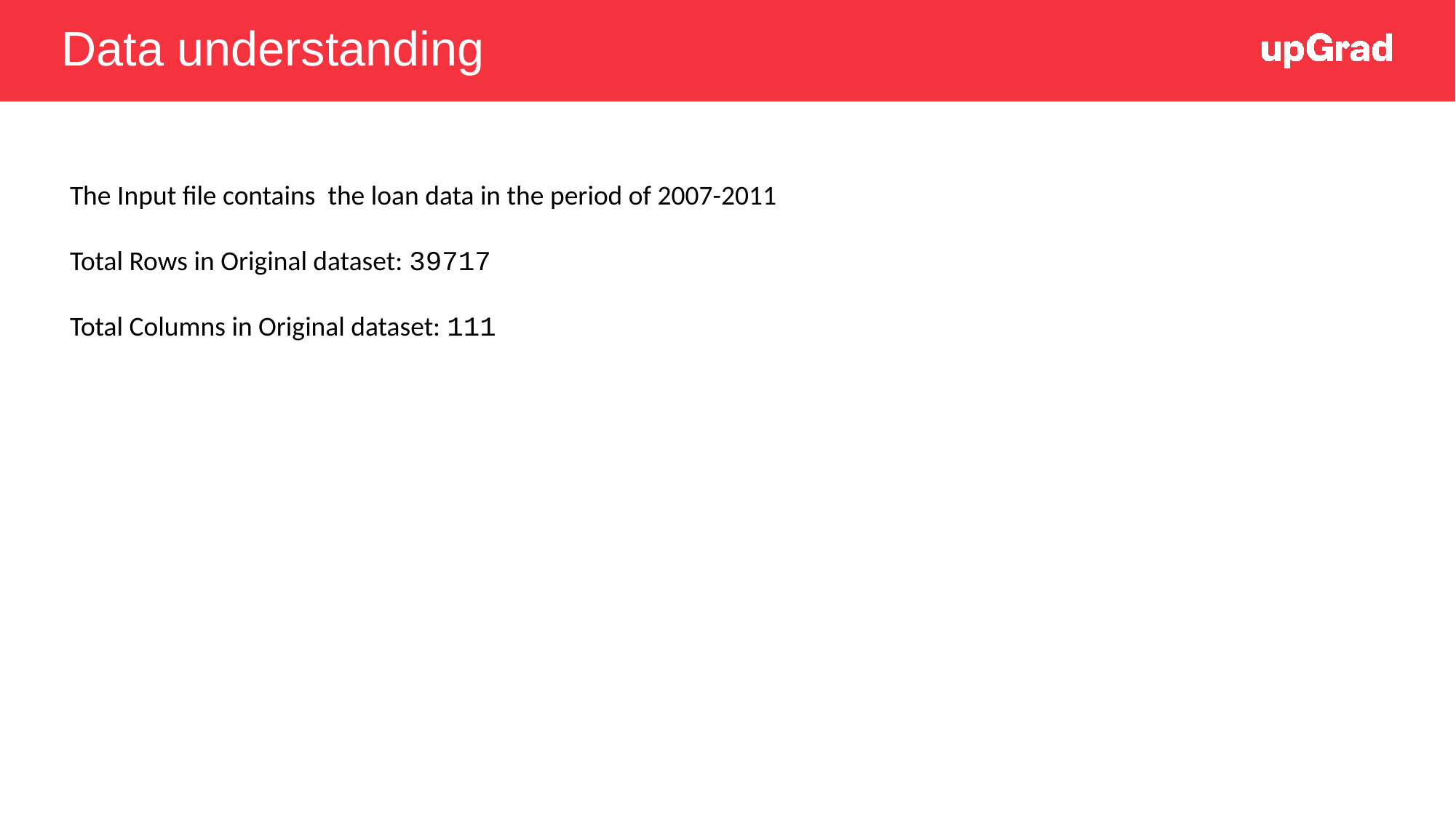

# Data understanding
The Input file contains  the loan data in the period of 2007-2011

Total Rows in Original dataset: 39717

Total Columns in Original dataset: 111